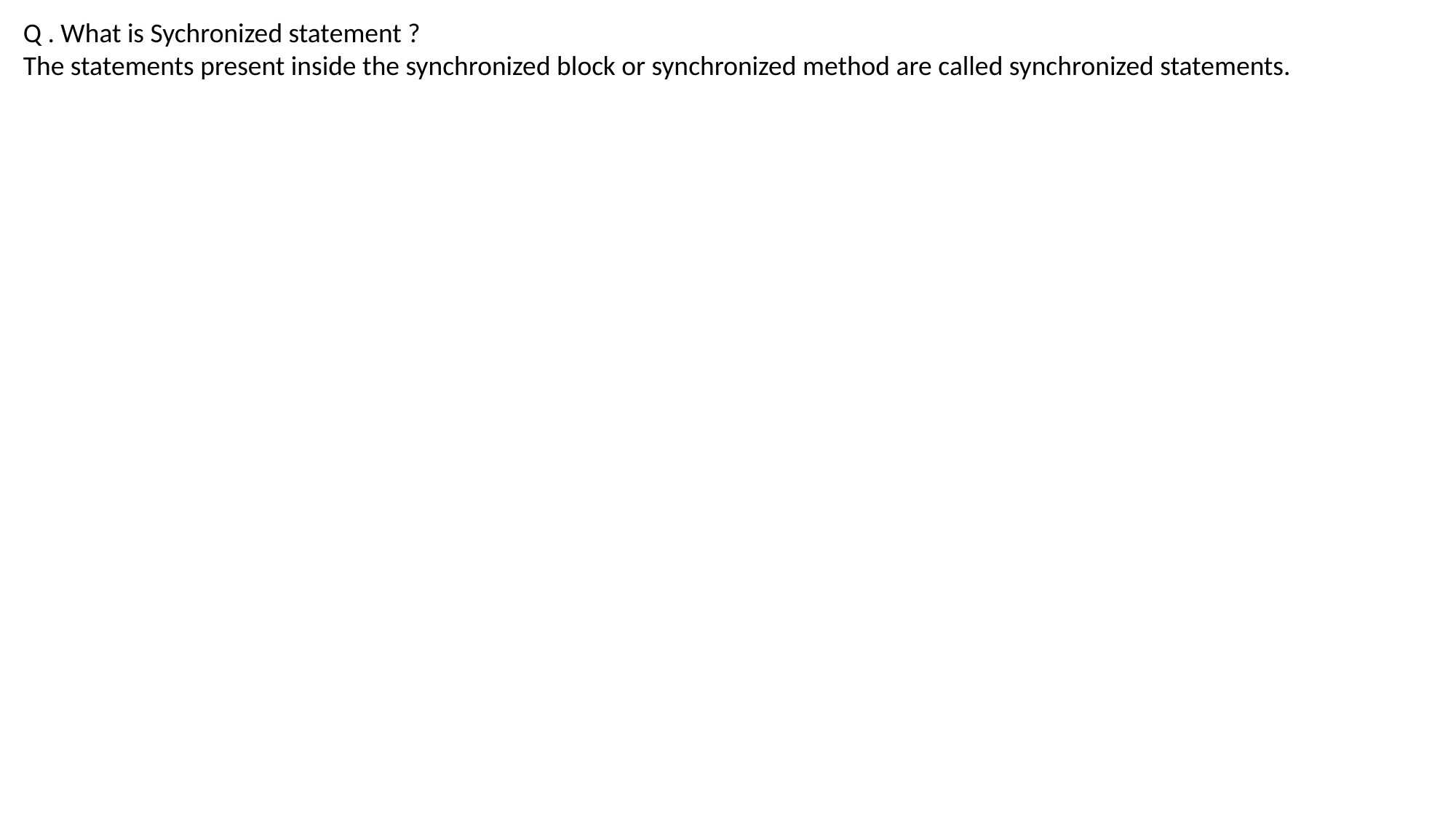

Q . What is Sychronized statement ?
The statements present inside the synchronized block or synchronized method are called synchronized statements.